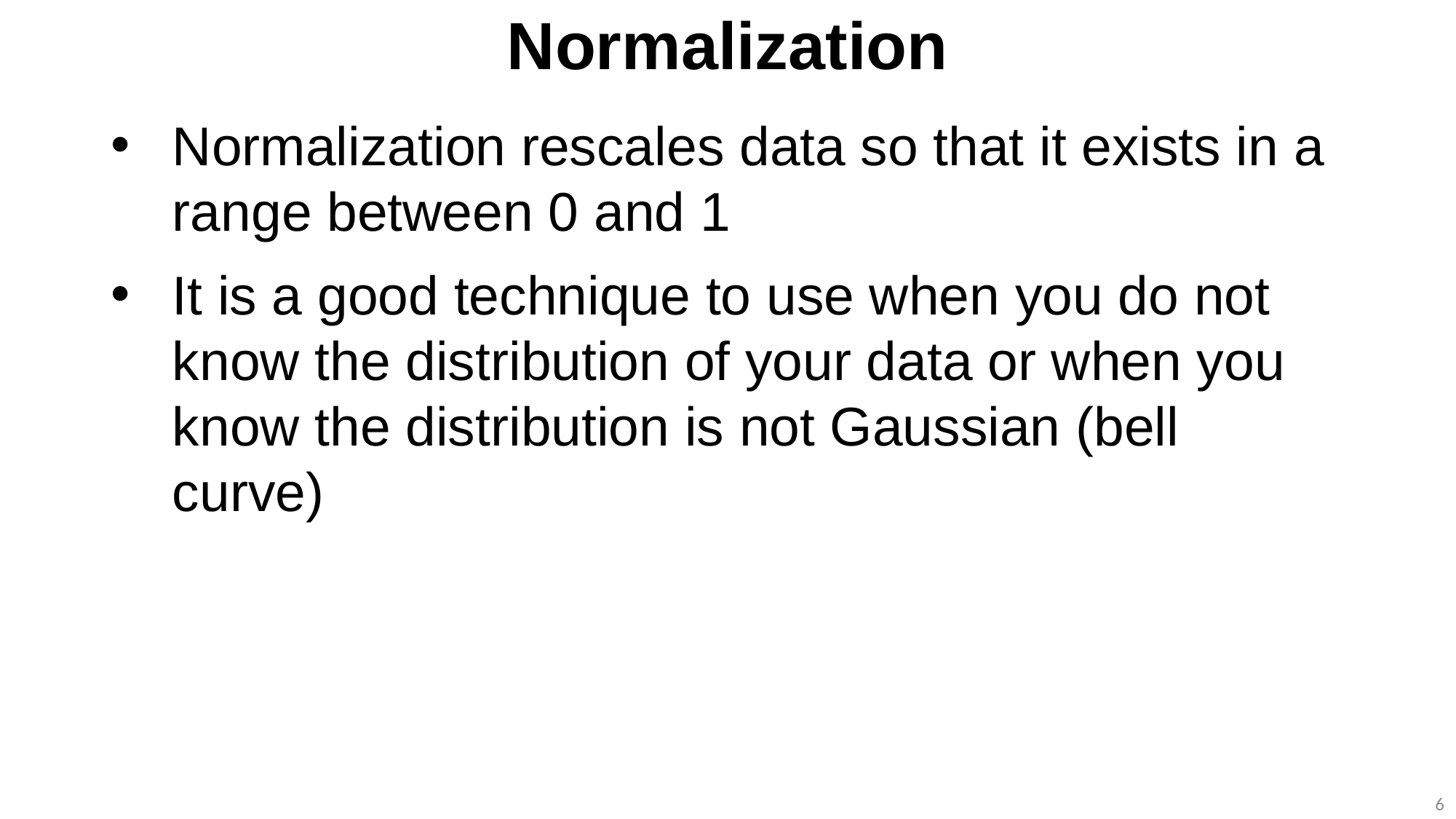

Normalization
Normalization rescales data so that it exists in a range between 0 and 1
It is a good technique to use when you do not know the distribution of your data or when you know the distribution is not Gaussian (bell curve)
6